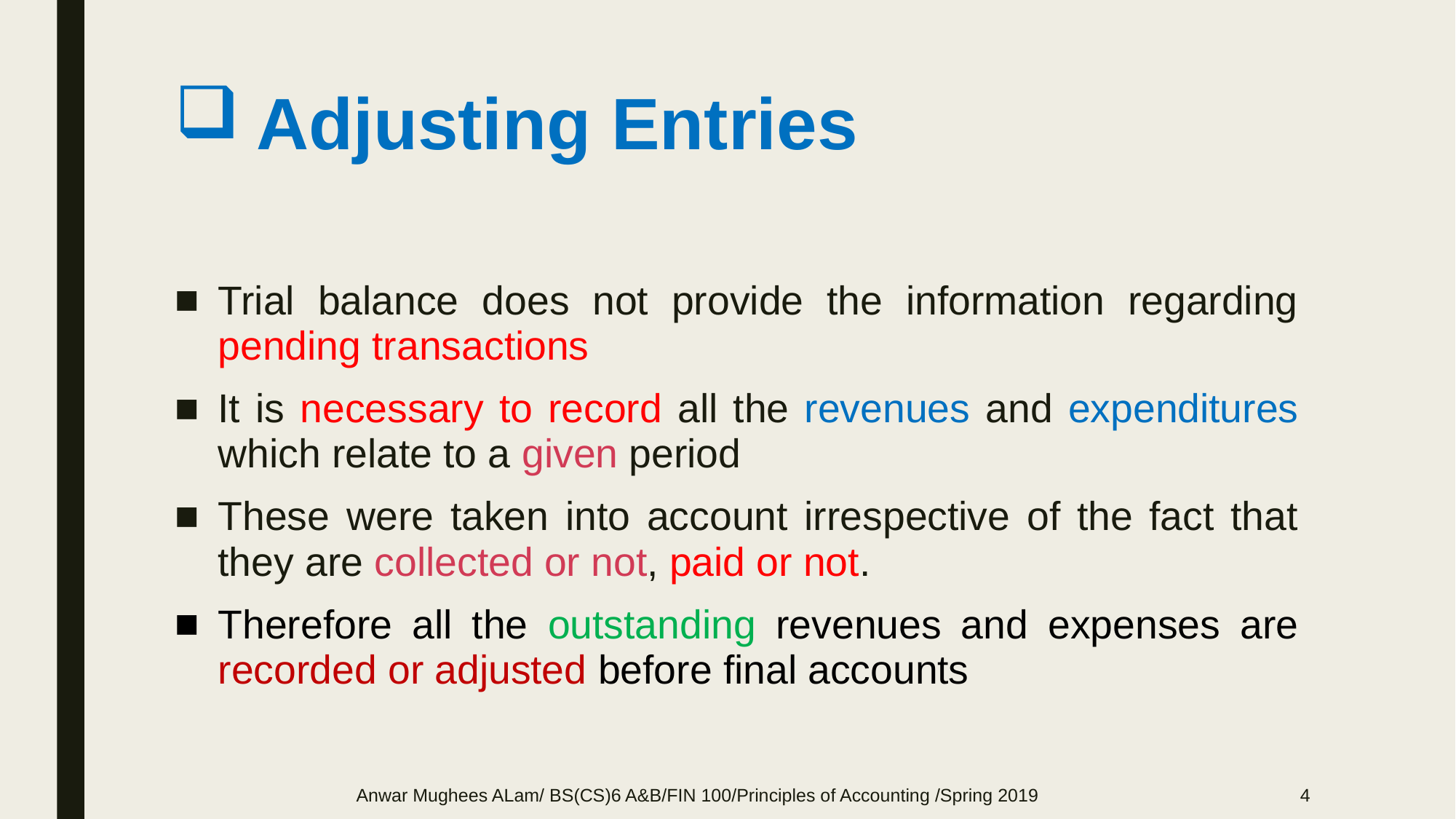

# Adjusting Entries
Trial balance does not provide the information regarding pending transactions
It is necessary to record all the revenues and expenditures which relate to a given period
These were taken into account irrespective of the fact that they are collected or not, paid or not.
Therefore all the outstanding revenues and expenses are recorded or adjusted before final accounts
Anwar Mughees ALam/ BS(CS)6 A&B/FIN 100/Principles of Accounting /Spring 2019
4